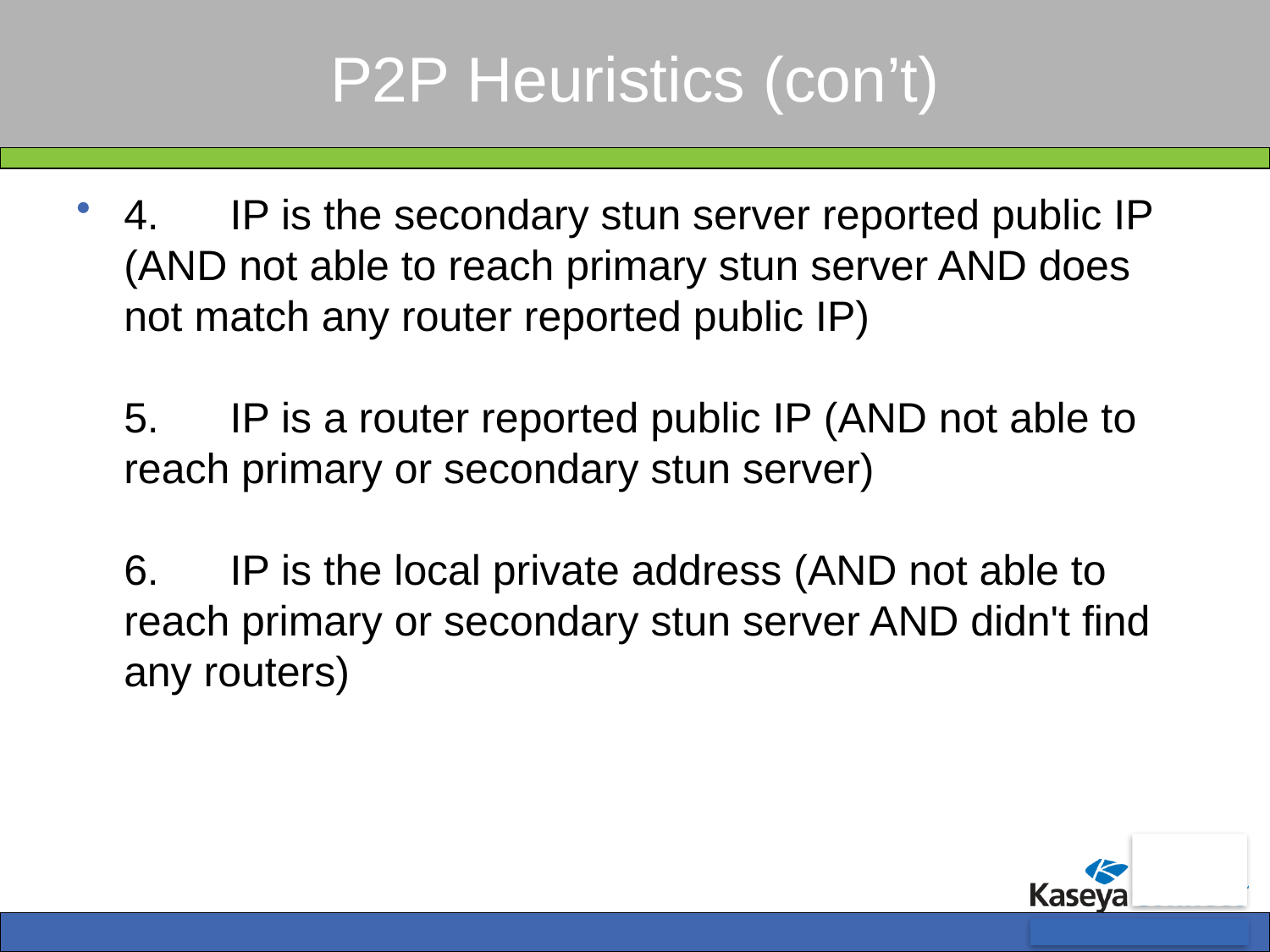

# P2P Heuristics (con’t)
4.      IP is the secondary stun server reported public IP (AND not able to reach primary stun server AND does not match any router reported public IP)
5.      IP is a router reported public IP (AND not able to reach primary or secondary stun server)
6.      IP is the local private address (AND not able to reach primary or secondary stun server AND didn't find any routers)